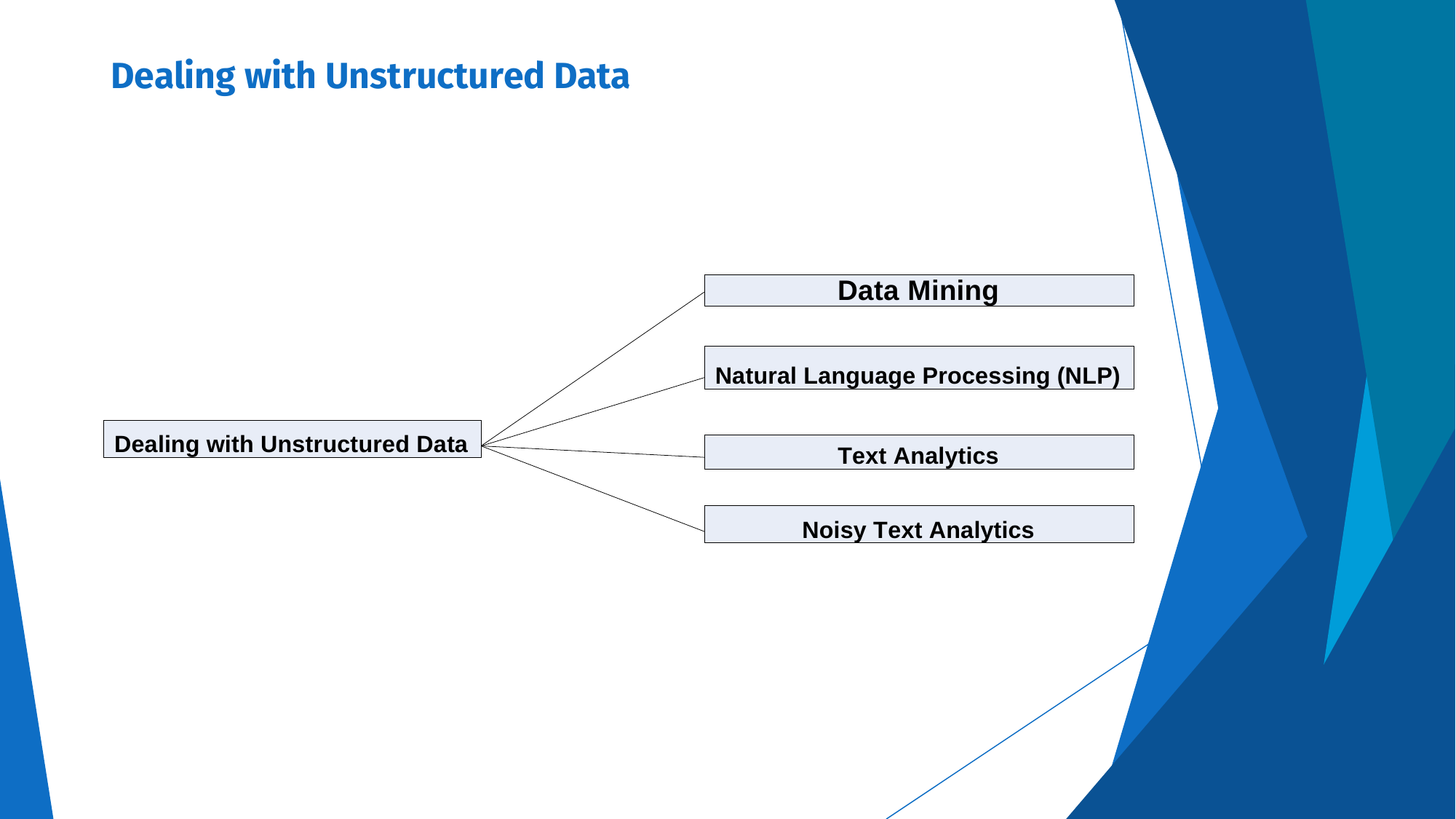

# Dealing with Unstructured Data
Data Mining

Natural Language Processing (NLP)

Dealing with Unstructured Data
Text Analytics

Noisy Text Analytics